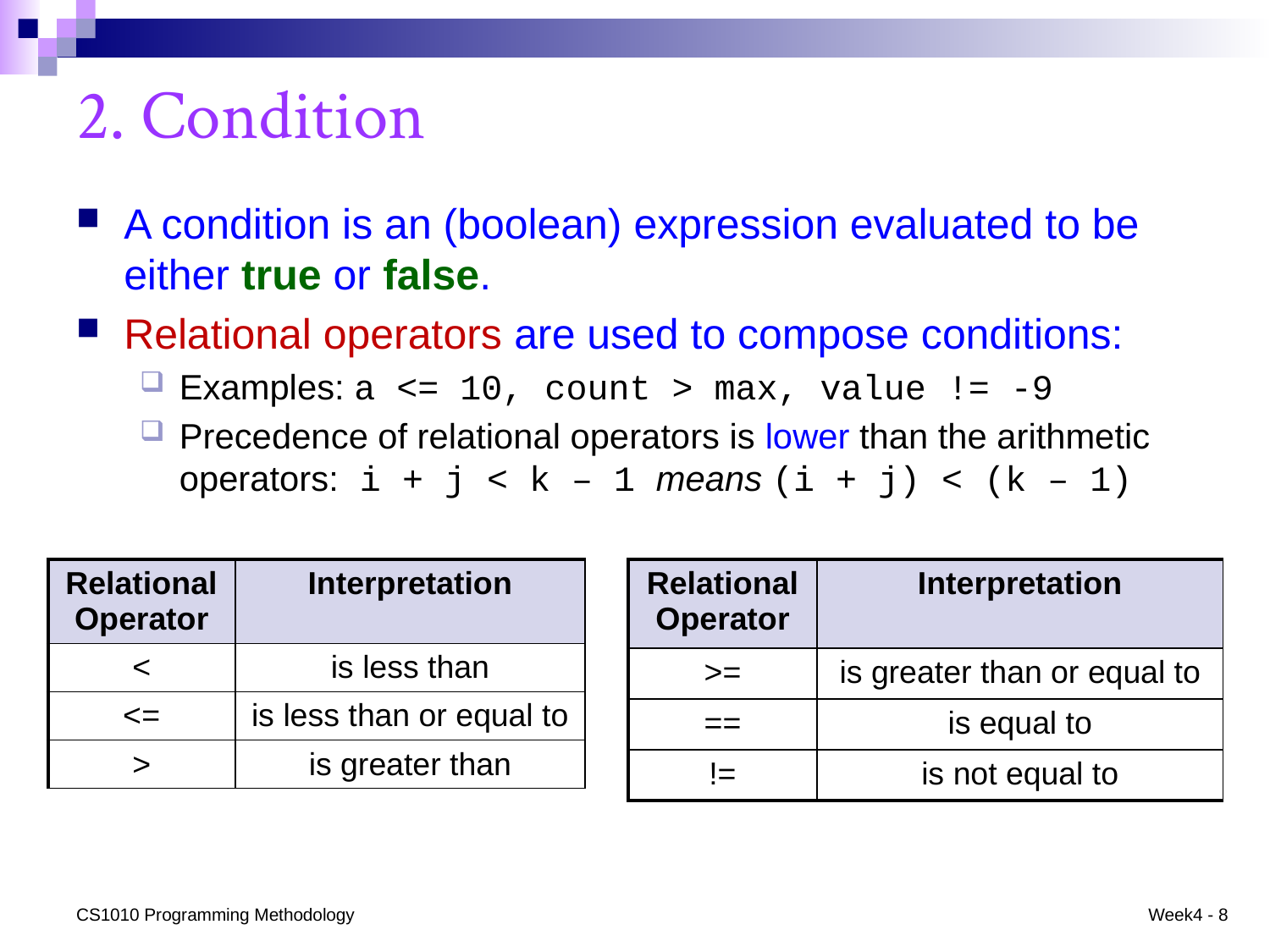

# 2. Condition
A condition is an (boolean) expression evaluated to be either true or false.
Relational operators are used to compose conditions:
Examples: a <= 10, count > max, value != -9
Precedence of relational operators is lower than the arithmetic operators: i + j < k – 1 means (i + j) < (k – 1)
| Relational Operator | Interpretation |
| --- | --- |
| >= | is greater than or equal to |
| == | is equal to |
| != | is not equal to |
| Relational Operator | Interpretation |
| --- | --- |
| < | is less than |
| <= | is less than or equal to |
| > | is greater than |
CS1010 Programming Methodology
Week4 - 8